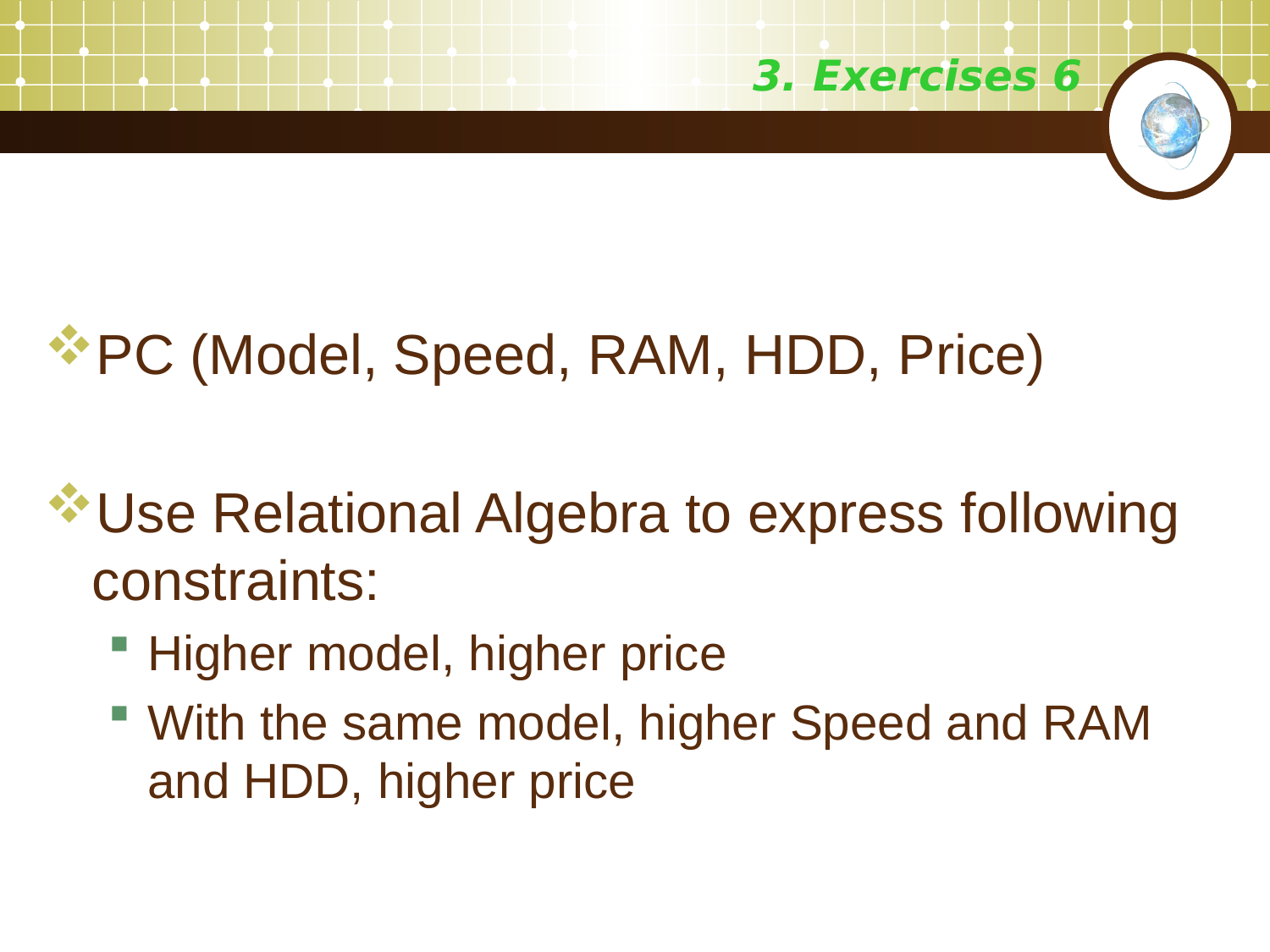

# 3. Exercises 6

PC (Model, Speed, RAM, HDD, Price)

Use Relational Algebra to express following constraints:
Higher model, higher price
With the same model, higher Speed and RAM and HDD, higher price